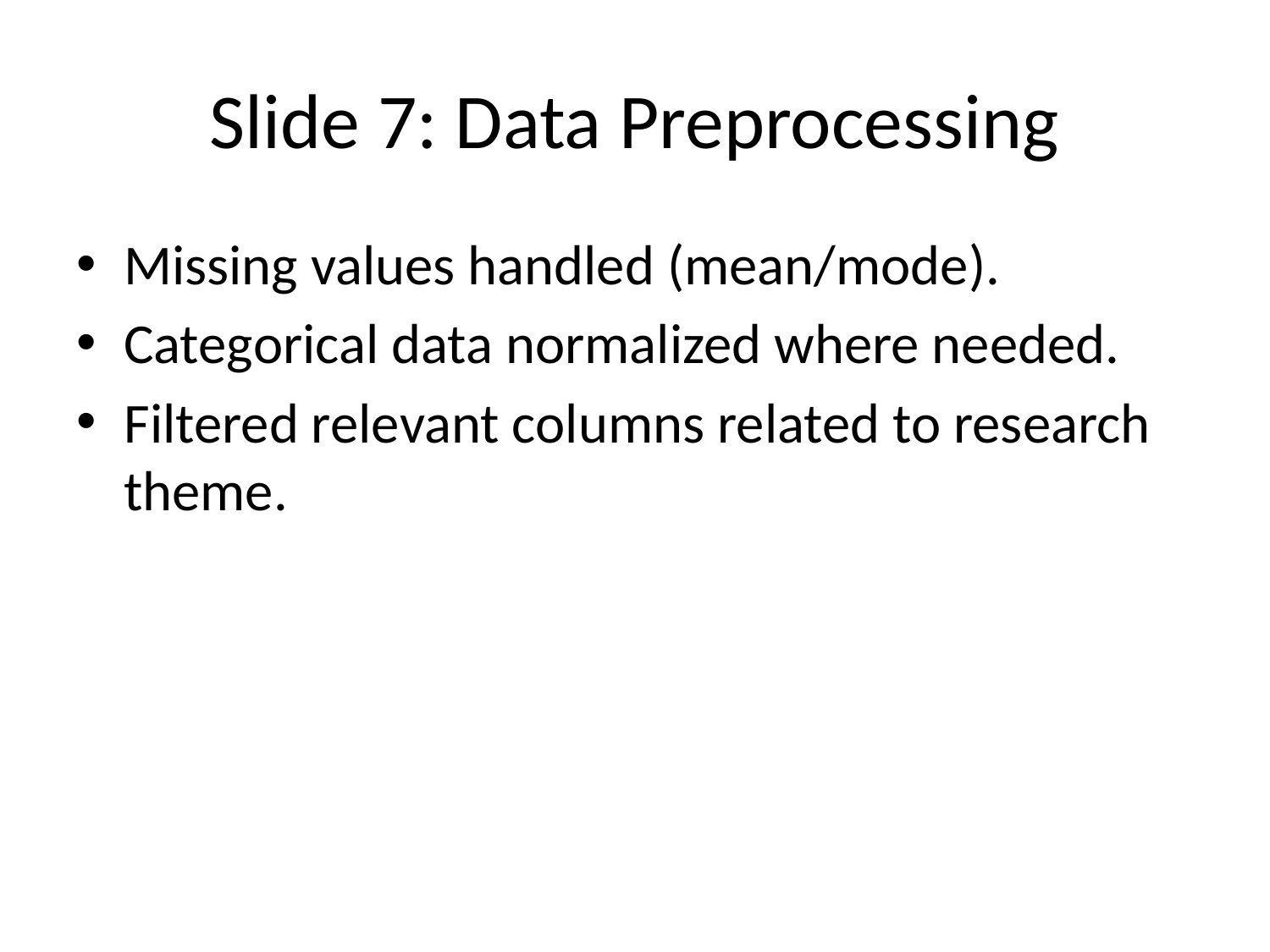

# Slide 7: Data Preprocessing
Missing values handled (mean/mode).
Categorical data normalized where needed.
Filtered relevant columns related to research theme.